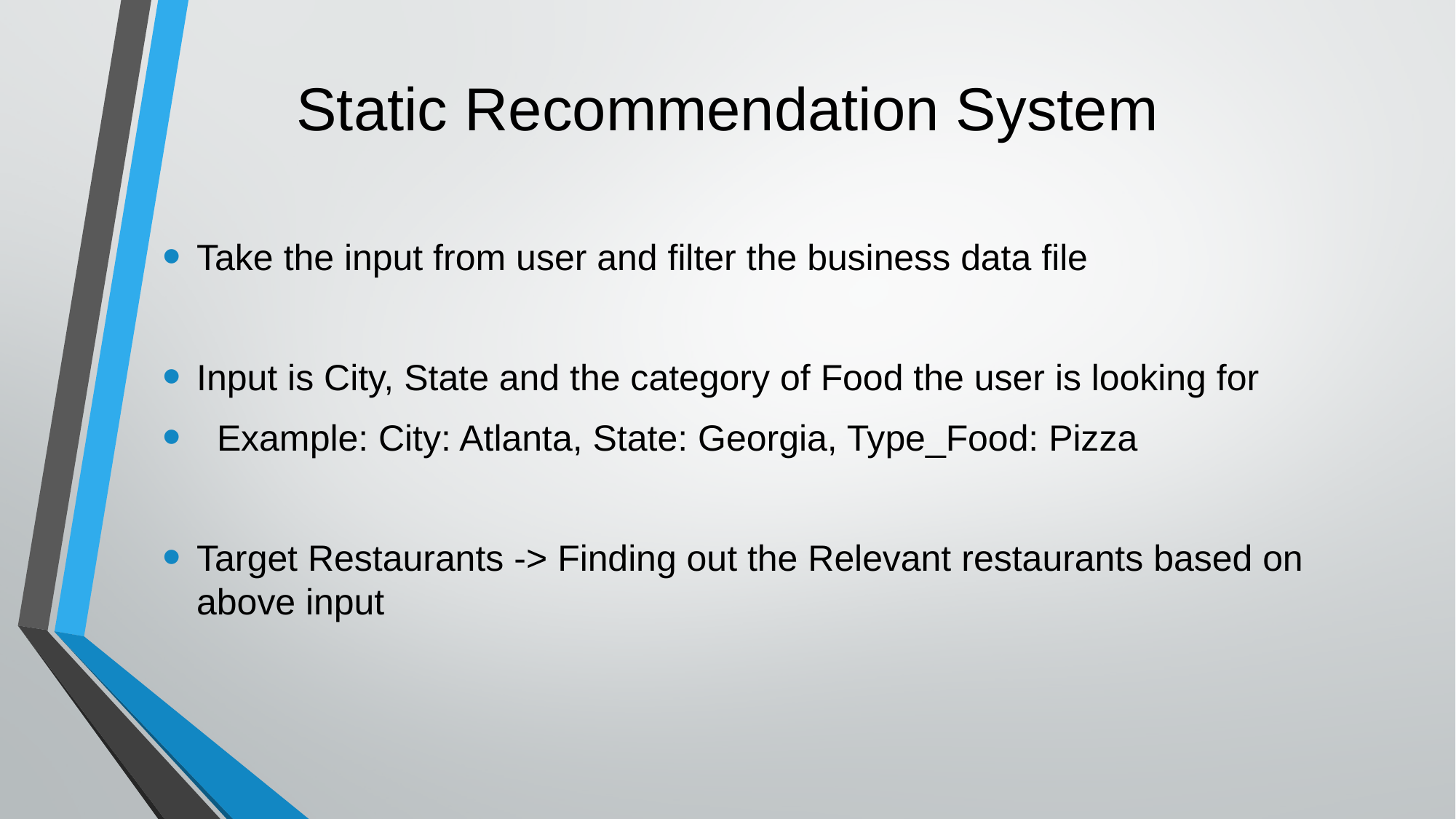

# Static Recommendation System
Take the input from user and filter the business data file

Input is City, State and the category of Food the user is looking for
  Example: City: Atlanta, State: Georgia, Type_Food: Pizza

Target Restaurants -> Finding out the Relevant restaurants based on above input